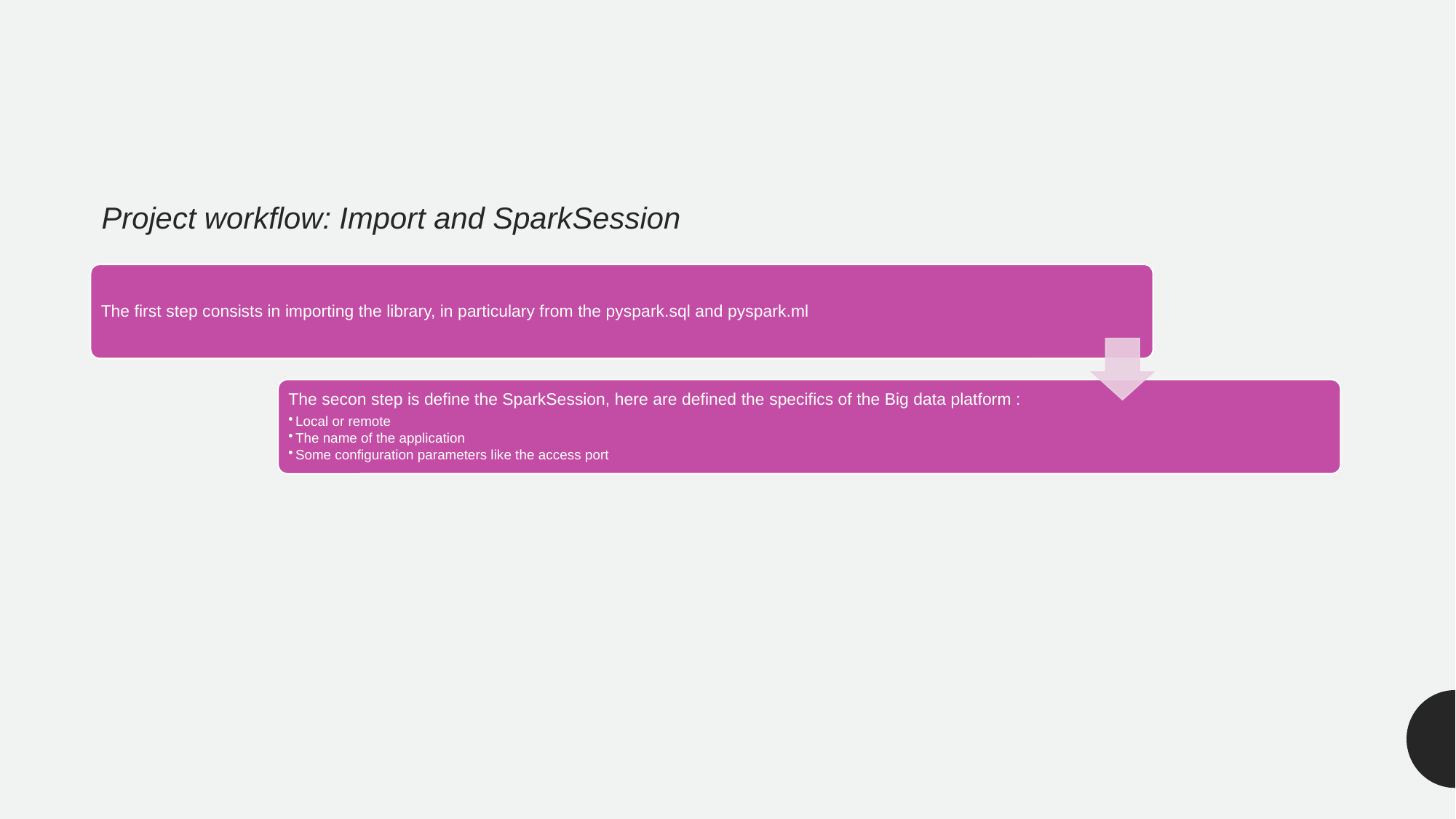

Project workflow: Import and SparkSession
The first step consists in importing the library, in particulary from the pyspark.sql and pyspark.ml
The secon step is define the SparkSession, here are defined the specifics of the Big data platform :
Local or remote
The name of the application
Some configuration parameters like the access port